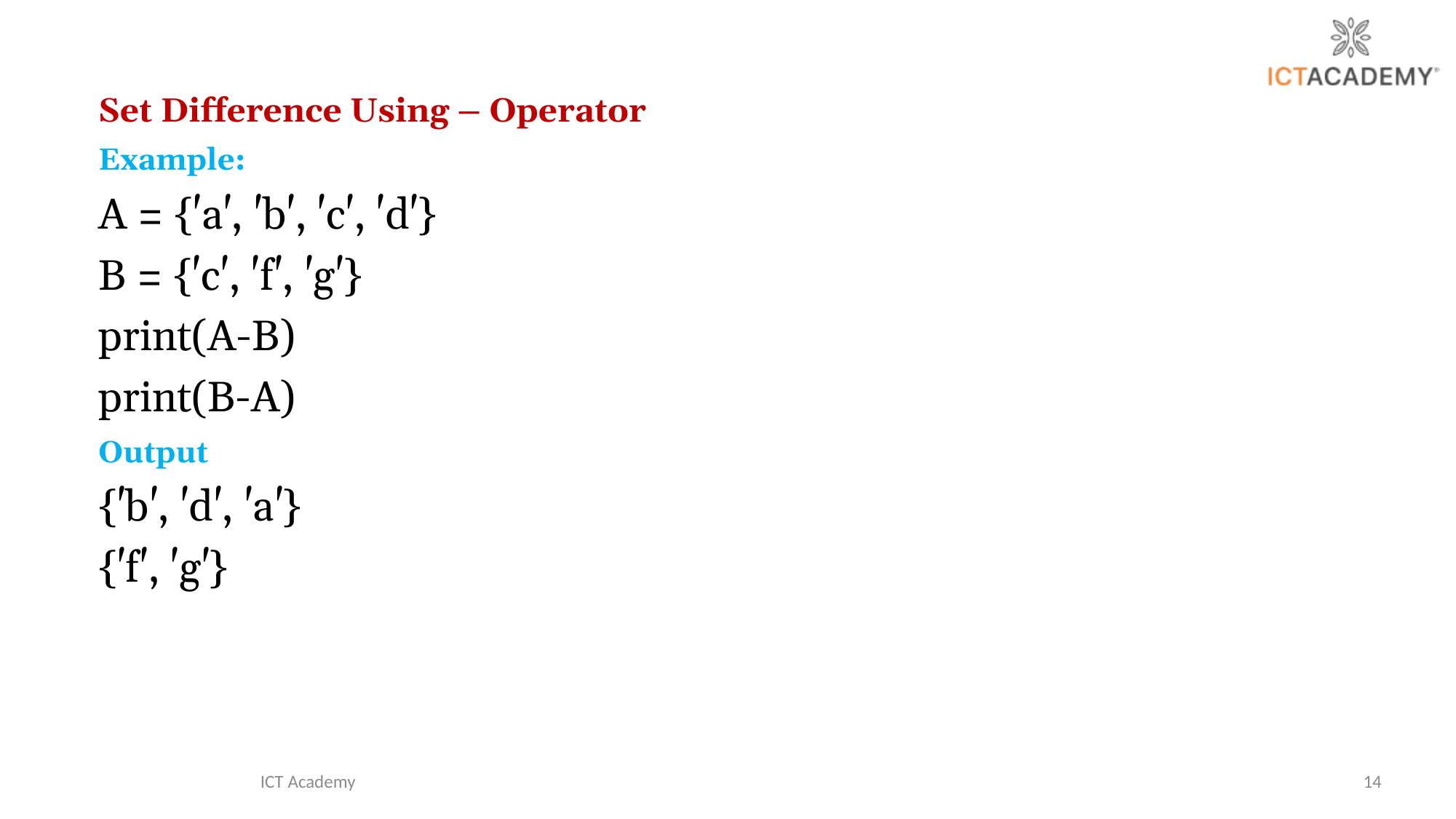

Set Difference Using – Operator
Example:
A = {'a', 'b', 'c', 'd'}
B = {'c', 'f', 'g'}
print(A-B)
print(B-A)
Output
{'b', 'd', 'a'}
{'f', 'g'}
ICT Academy
14